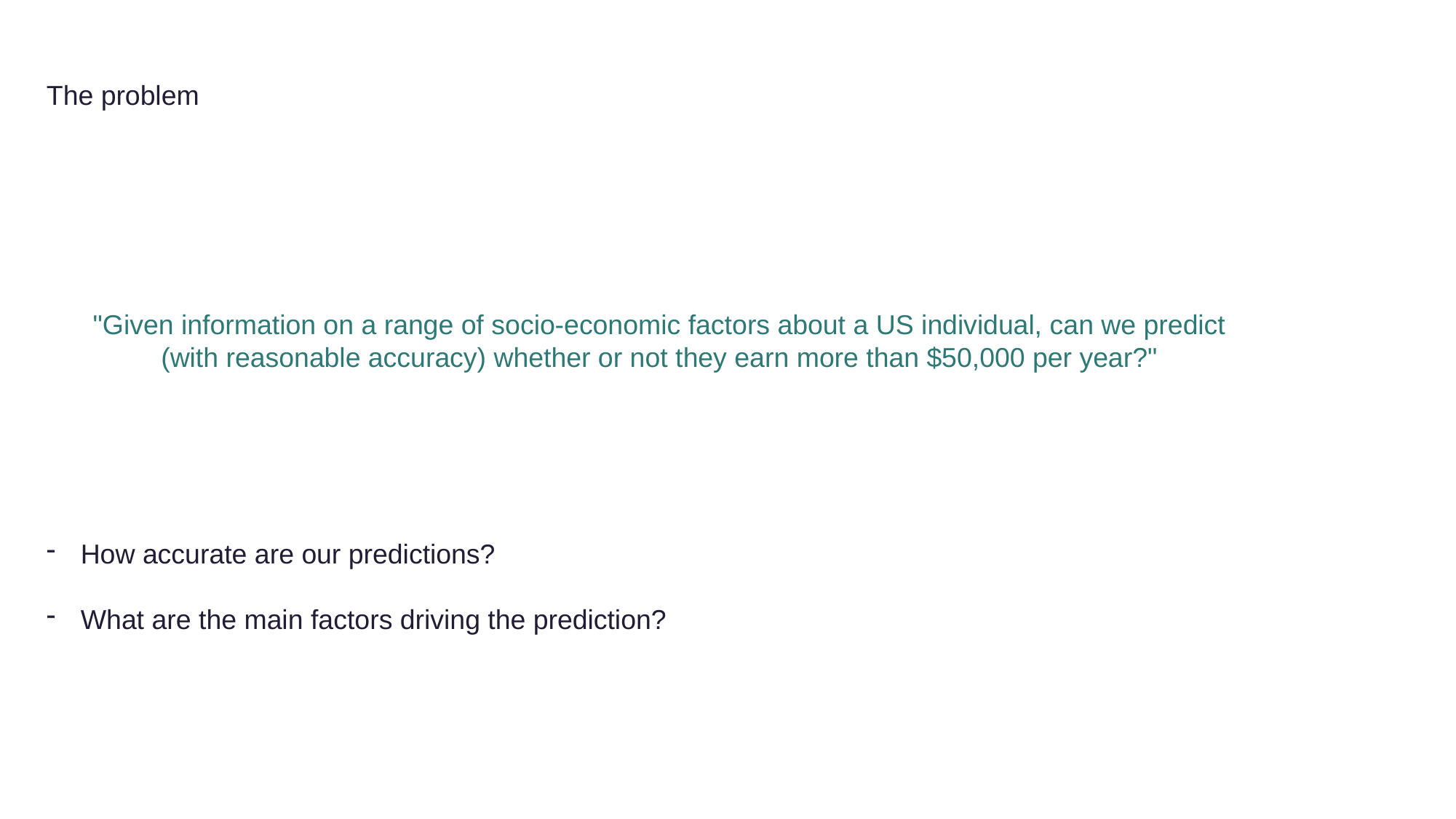

The problem

"Given information on a range of socio-economic factors about a US individual, can we predict
(with reasonable accuracy) whether or not they earn more than $50,000 per year?"

How accurate are our predictions?

What are the main factors driving the prediction?